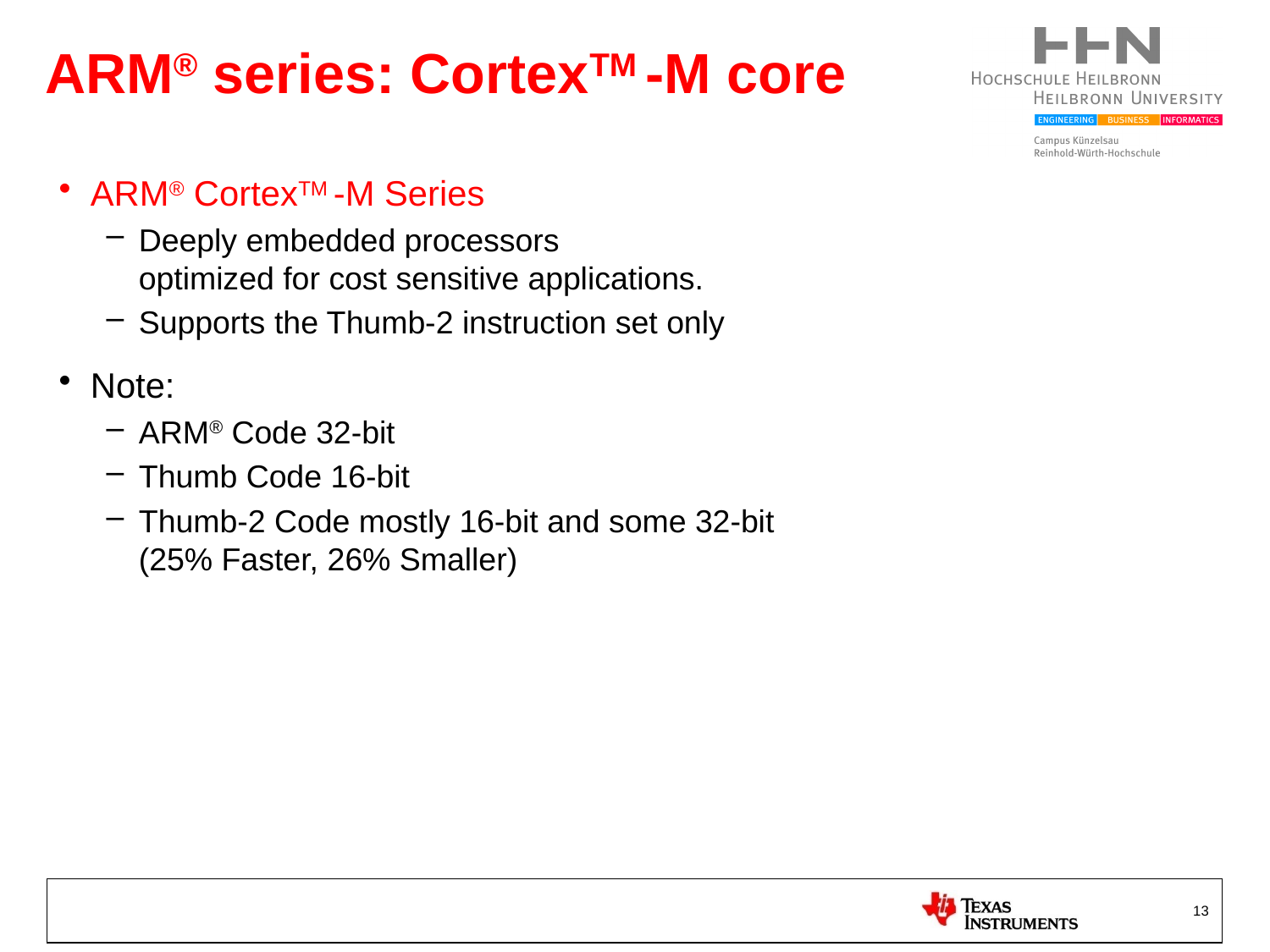

# ARM® series: CortexTM -M core
ARM® CortexTM -M Series
Deeply embedded processors
optimized for cost sensitive applications.
Supports the Thumb-2 instruction set only
Note:
ARM® Code 32-bit
Thumb Code 16-bit
Thumb-2 Code mostly 16-bit and some 32-bit
(25% Faster, 26% Smaller)

13